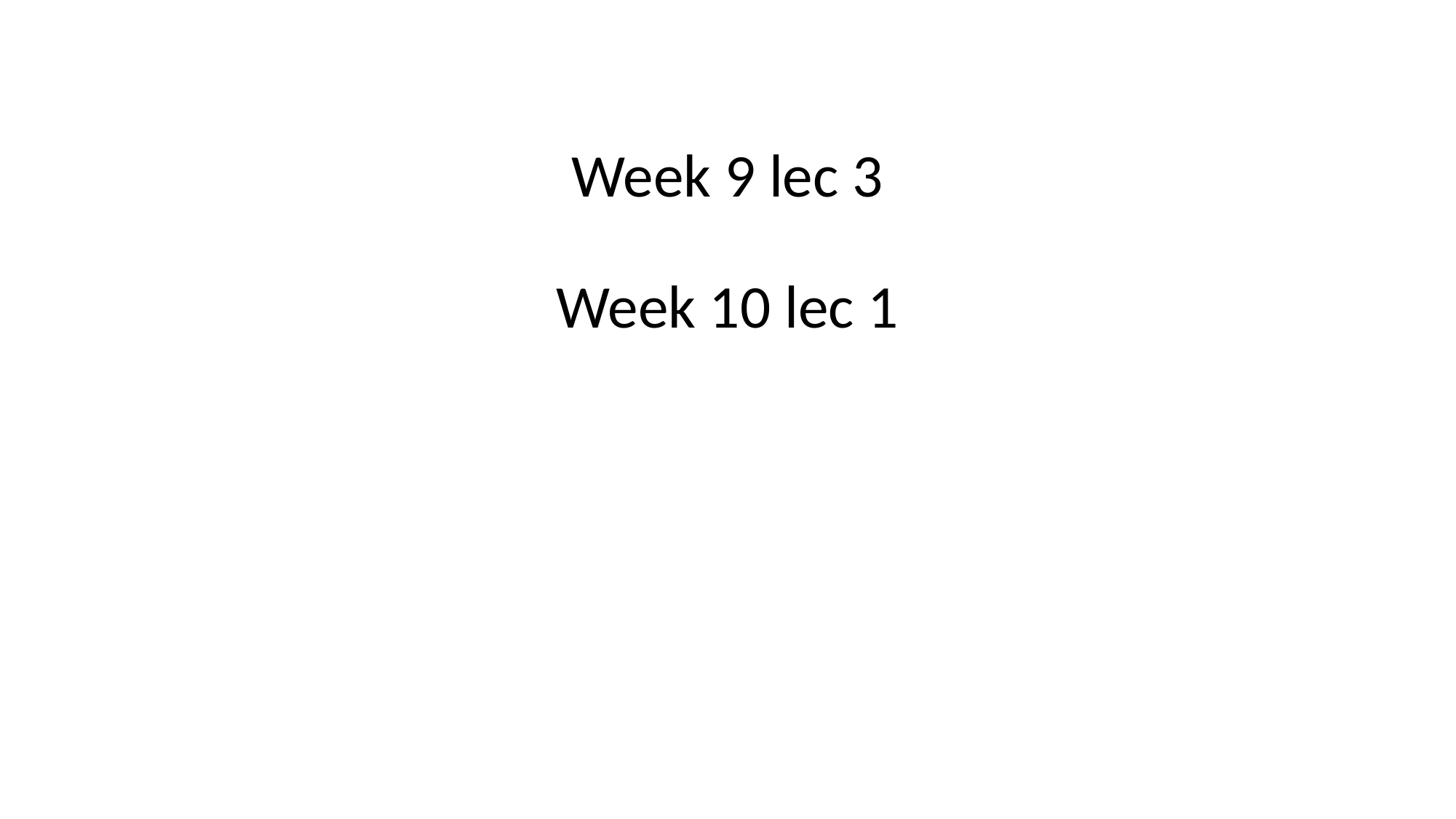

# Week 9 lec 3 Week 10 lec 1